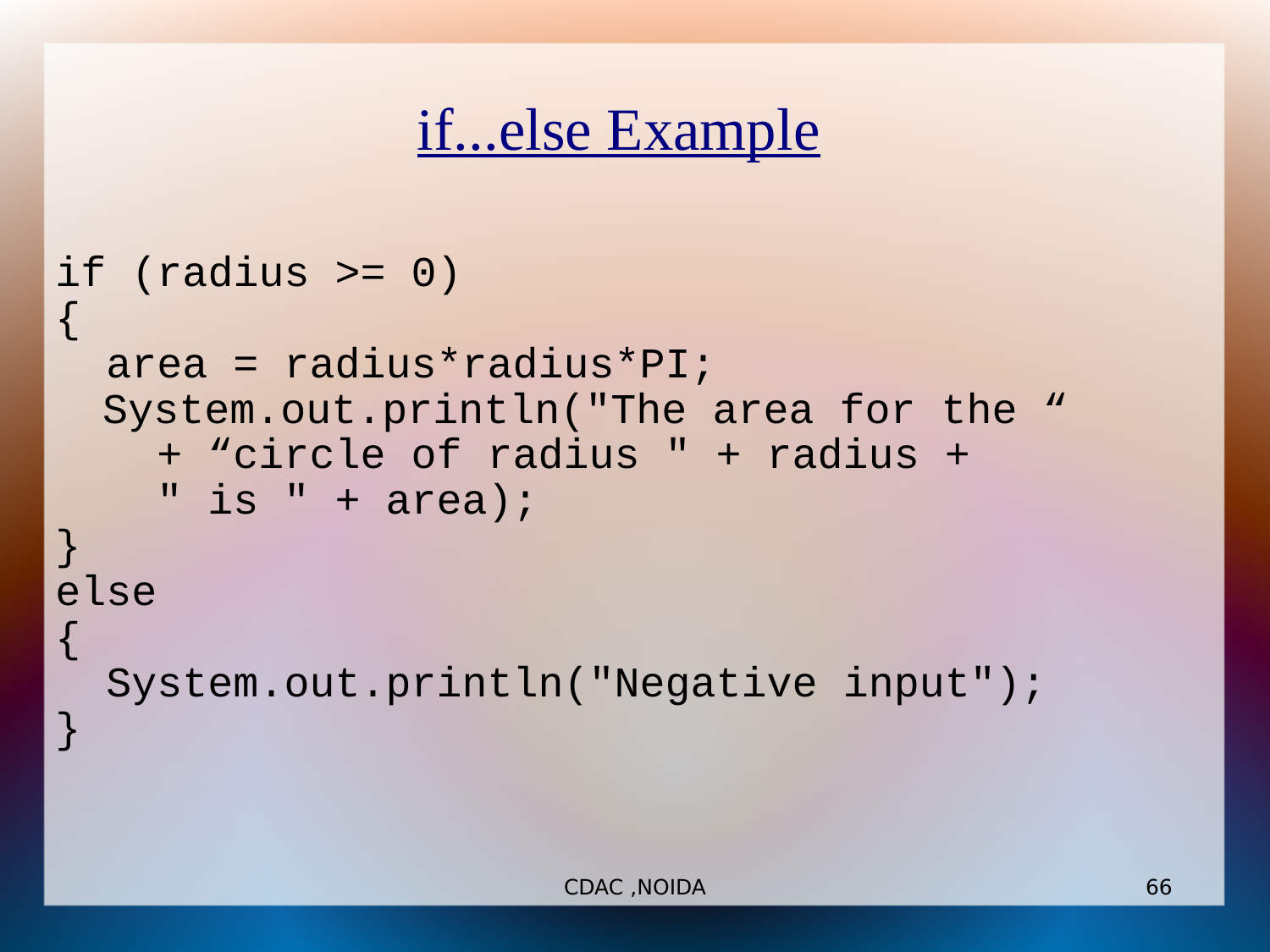

if...else Example
if (radius >= 0)
{
  area = radius*radius*PI;
 	System.out.println("The area for the “
    + “circle of radius " + radius +
    " is " + area);
}
else
{
  System.out.println("Negative input");
}

CDAC ,NOIDA
66